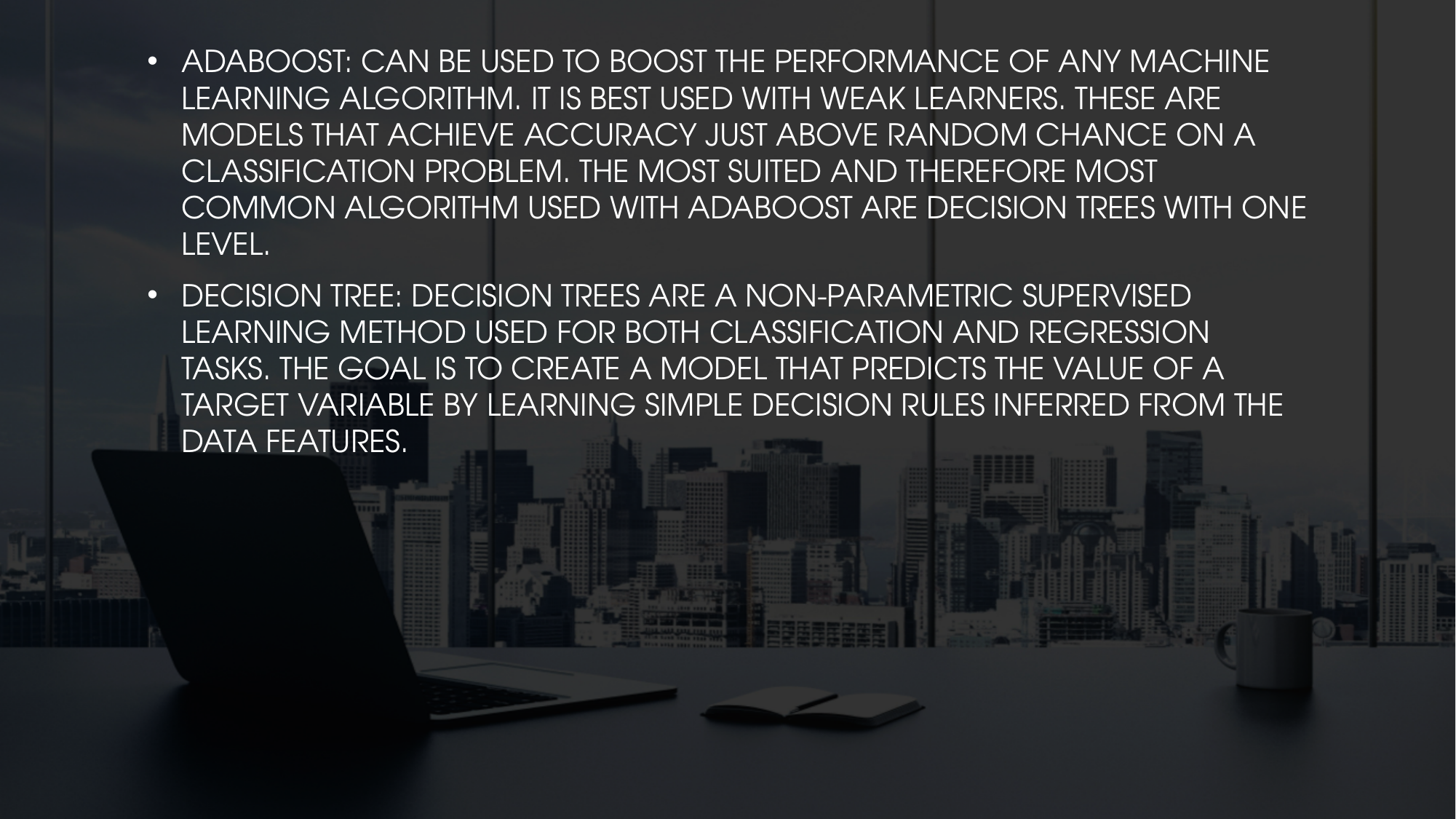

AdaBoost: can be used to boost the performance of any machine learning algorithm. It is best used with weak learners. These are models that achieve accuracy just above random chance on a classification problem. The most suited and therefore most common algorithm used with AdaBoost are decision trees with one level.
Decision tree: Decision Trees are a non-parametric supervised learning method used for both classification and regression tasks. The goal is to create a model that predicts the value of a target variable by learning simple decision rules inferred from the data features.